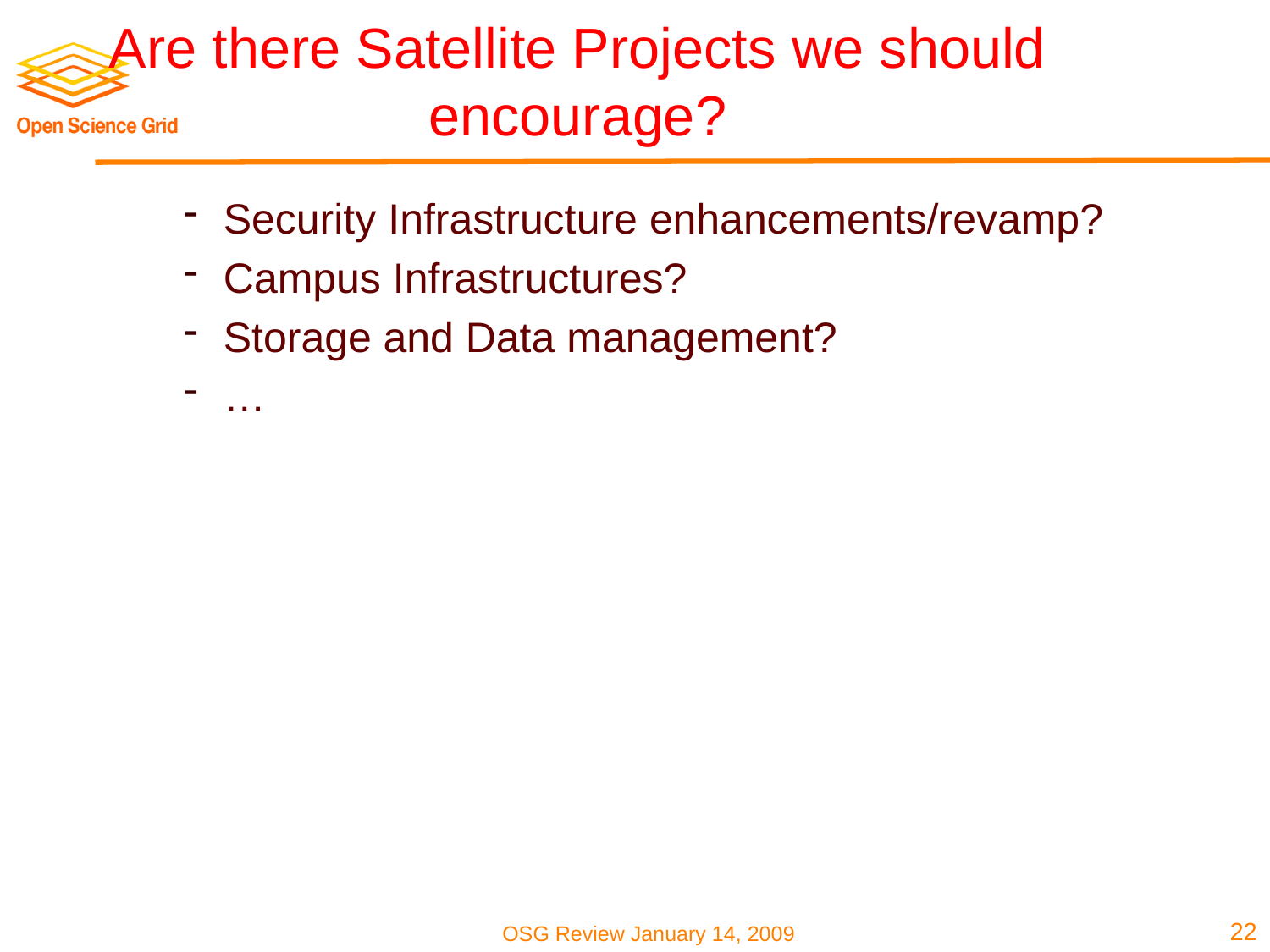

# Are there Satellite Projects we should encourage?
Security Infrastructure enhancements/revamp?
Campus Infrastructures?
Storage and Data management?
…
22